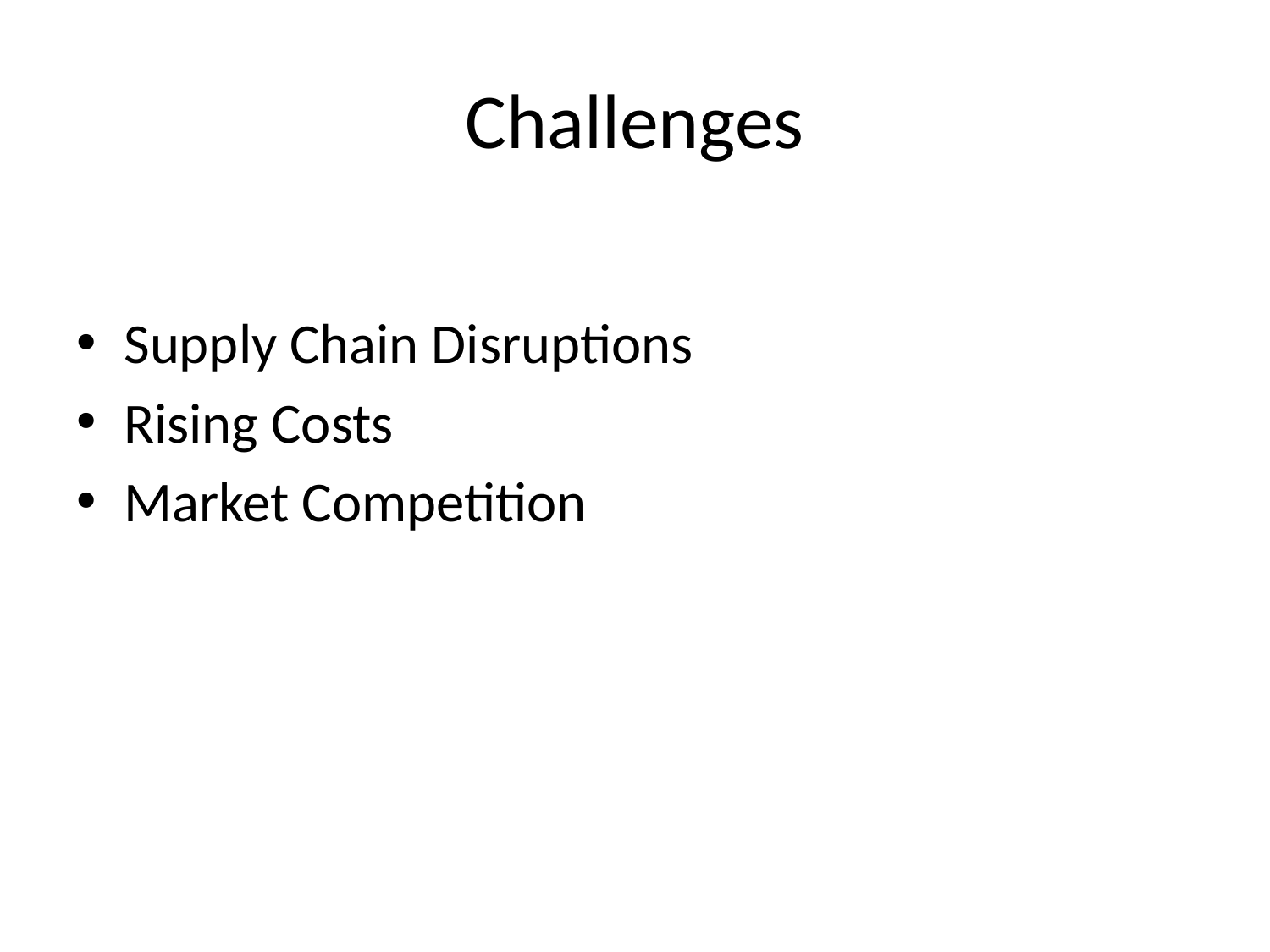

# Challenges

Supply Chain Disruptions
Rising Costs
Market Competition